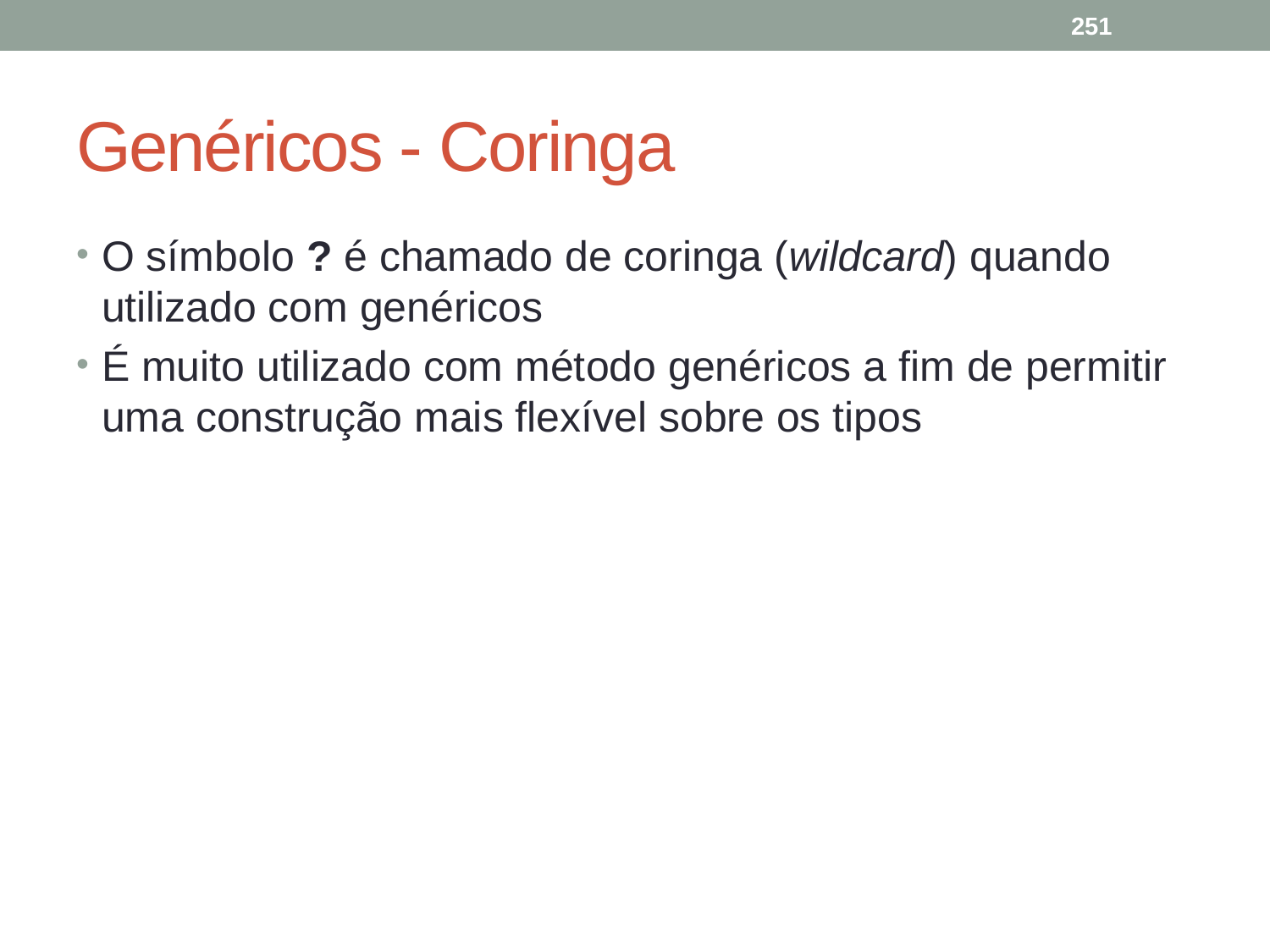

251
# Genéricos - Coringa
O símbolo ? é chamado de coringa (wildcard) quando utilizado com genéricos
É muito utilizado com método genéricos a fim de permitir uma construção mais flexível sobre os tipos